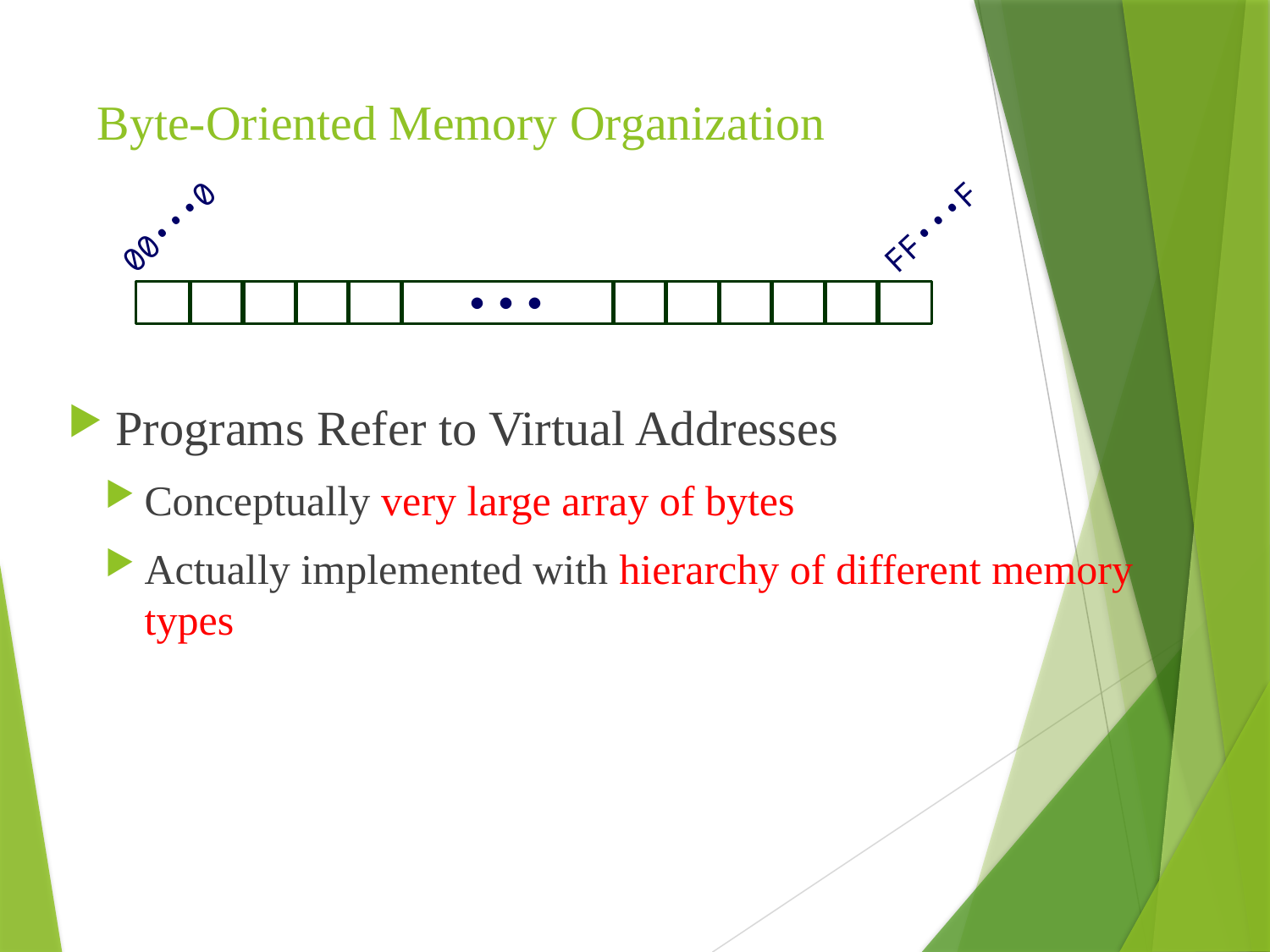

# Byte-Oriented Memory Organization
00•••0
FF•••F
• • •

Programs Refer to Virtual Addresses
Conceptually very large array of bytes
Actually implemented with hierarchy of different memory types